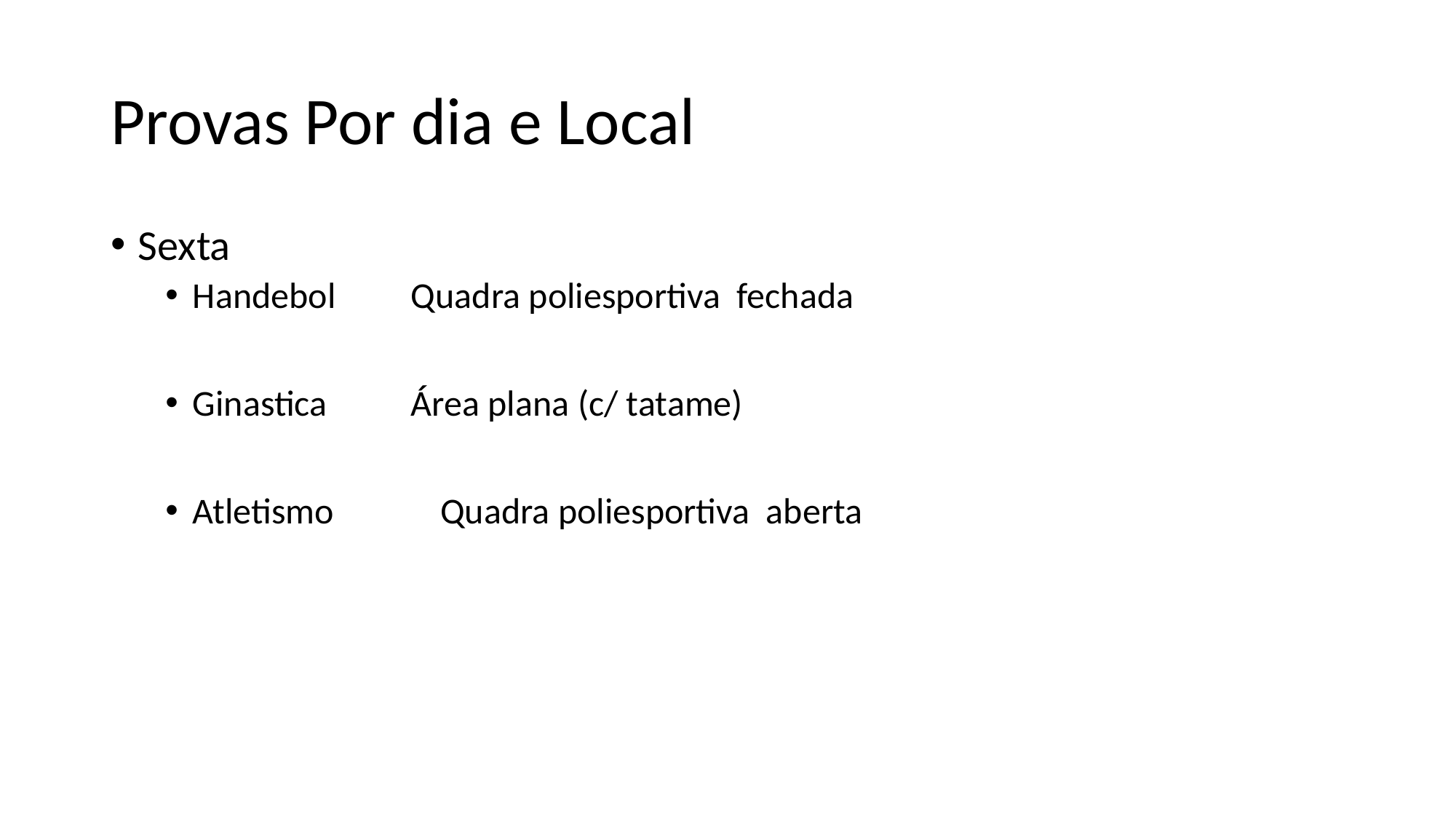

# Provas Por dia e Local
Sexta
Handebol	Quadra poliesportiva  fechada

Ginastica 	Área plana (c/ tatame)

Atletismo             Quadra poliesportiva  aberta